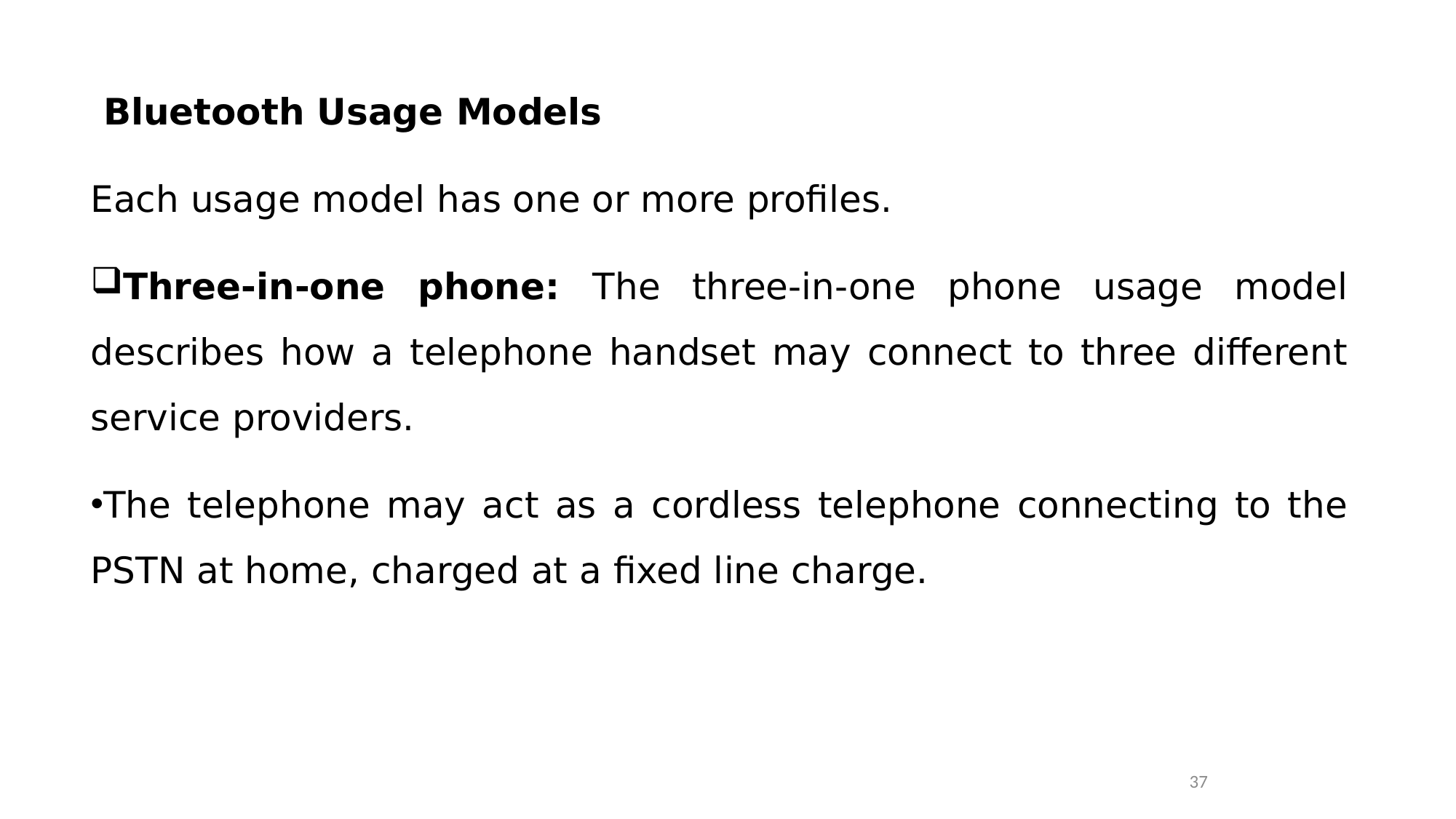

Bluetooth Usage Models

Each usage model has one or more profiles.

Three-in-one phone: The three-in-one phone usage model describes how a telephone handset may connect to three different service providers.

The telephone may act as a cordless telephone connecting to the PSTN at home, charged at a fixed line charge.
37